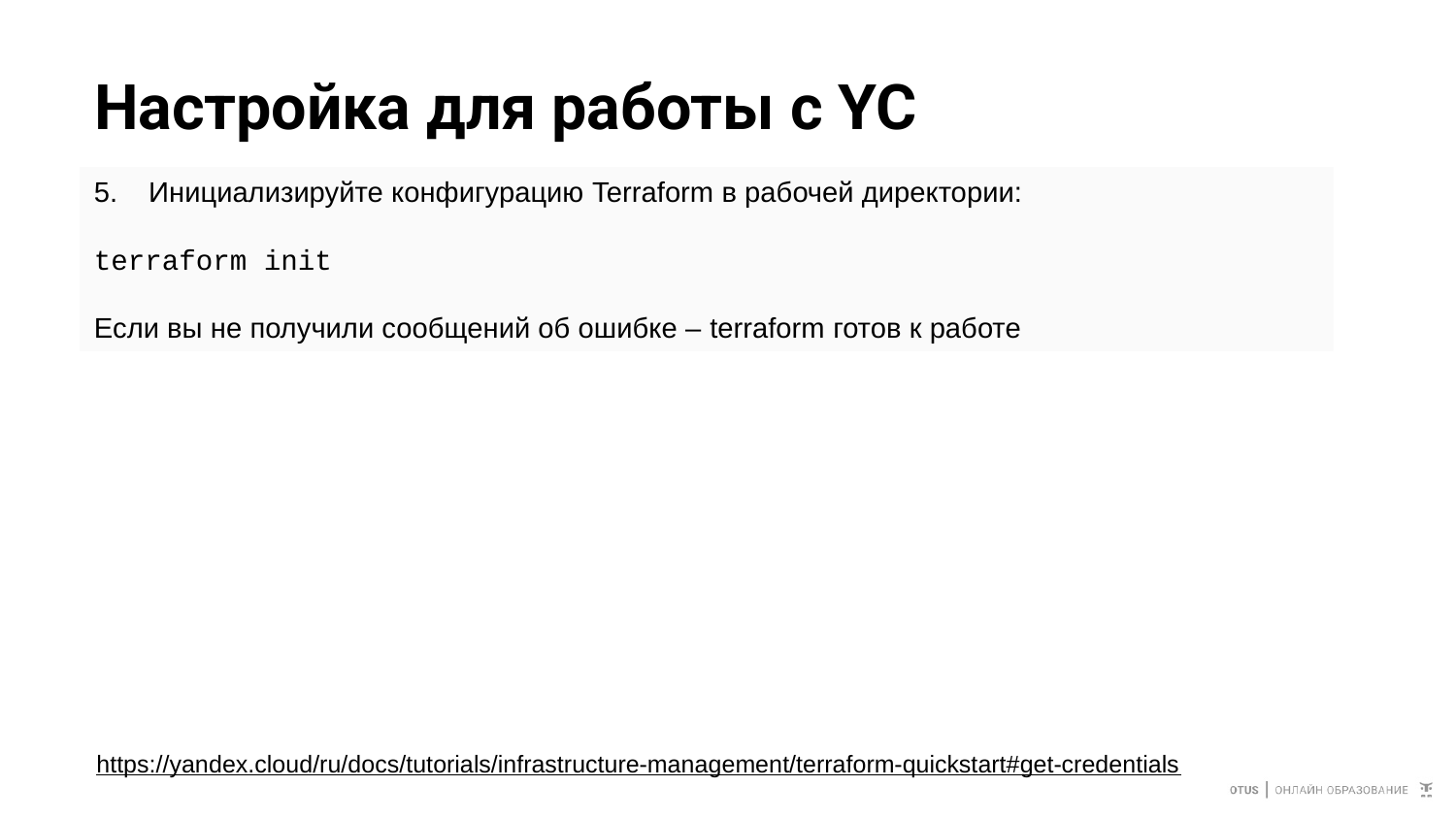

# Настройка для работы с YC
Инициализируйте конфигурацию Terraform в рабочей директории:

terraform init

Если вы не получили сообщений об ошибке – terraform готов к работе
https://yandex.cloud/ru/docs/tutorials/infrastructure-management/terraform-quickstart#get-credentials